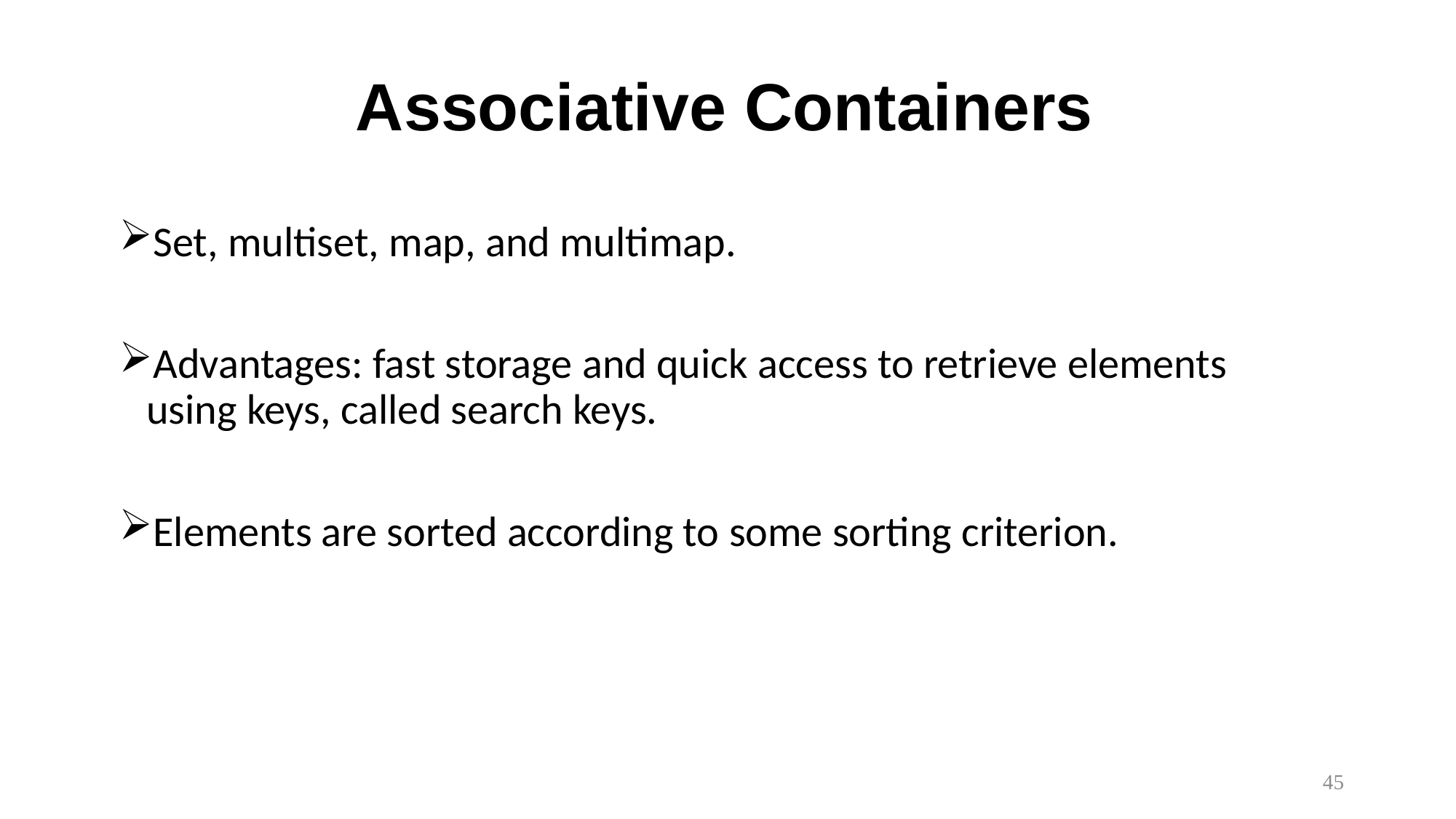

# Associative Containers
Set, multiset, map, and multimap.

Advantages: fast storage and quick access to retrieve elements using keys, called search keys.

Elements are sorted according to some sorting criterion.
45